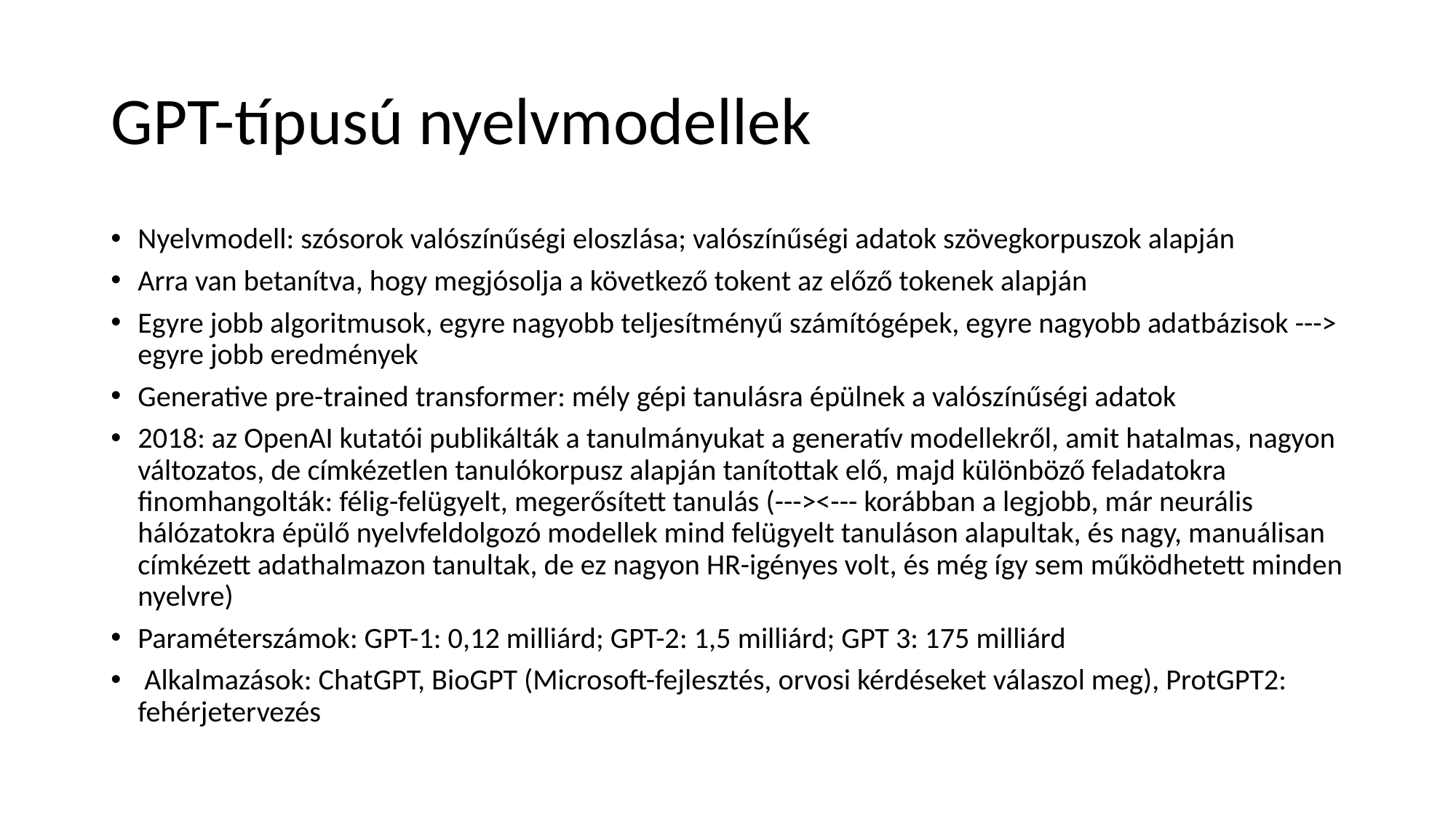

# GPT-típusú nyelvmodellek
Nyelvmodell: szósorok valószínűségi eloszlása; valószínűségi adatok szövegkorpuszok alapján
Arra van betanítva, hogy megjósolja a következő tokent az előző tokenek alapján
Egyre jobb algoritmusok, egyre nagyobb teljesítményű számítógépek, egyre nagyobb adatbázisok ---> egyre jobb eredmények
Generative pre-trained transformer: mély gépi tanulásra épülnek a valószínűségi adatok
2018: az OpenAI kutatói publikálták a tanulmányukat a generatív modellekről, amit hatalmas, nagyon változatos, de címkézetlen tanulókorpusz alapján tanítottak elő, majd különböző feladatokra finomhangolták: félig-felügyelt, megerősített tanulás (---><--- korábban a legjobb, már neurális hálózatokra épülő nyelvfeldolgozó modellek mind felügyelt tanuláson alapultak, és nagy, manuálisan címkézett adathalmazon tanultak, de ez nagyon HR-igényes volt, és még így sem működhetett minden nyelvre)
Paraméterszámok: GPT-1: 0,12 milliárd; GPT-2: 1,5 milliárd; GPT 3: 175 milliárd
 Alkalmazások: ChatGPT, BioGPT (Microsoft-fejlesztés, orvosi kérdéseket válaszol meg), ProtGPT2: fehérjetervezés